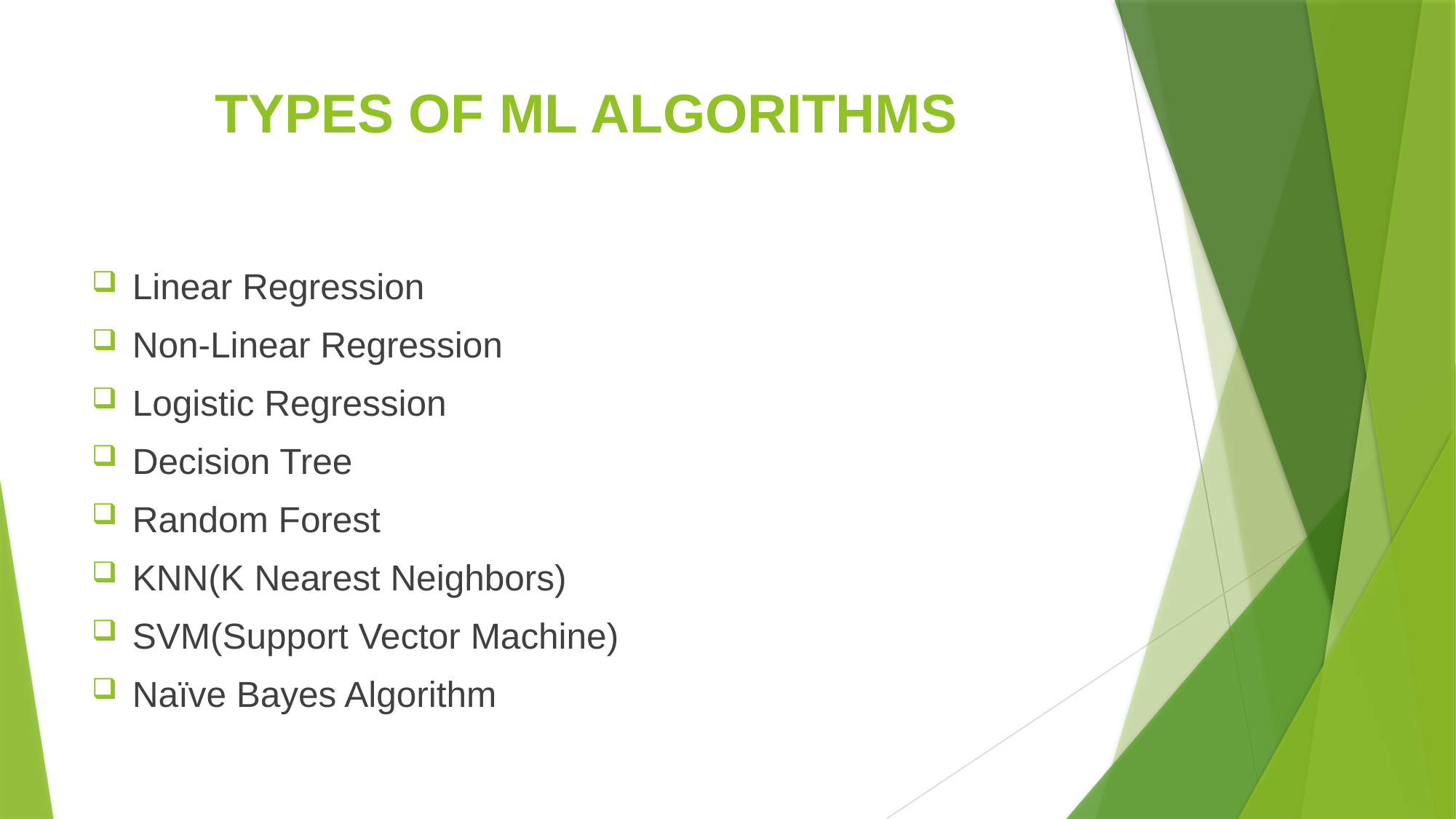

# TYPES OF ML ALGORITHMS
Linear Regression
Non-Linear Regression
Logistic Regression
Decision Tree
Random Forest
KNN(K Nearest Neighbors)
SVM(Support Vector Machine)
Naïve Bayes Algorithm